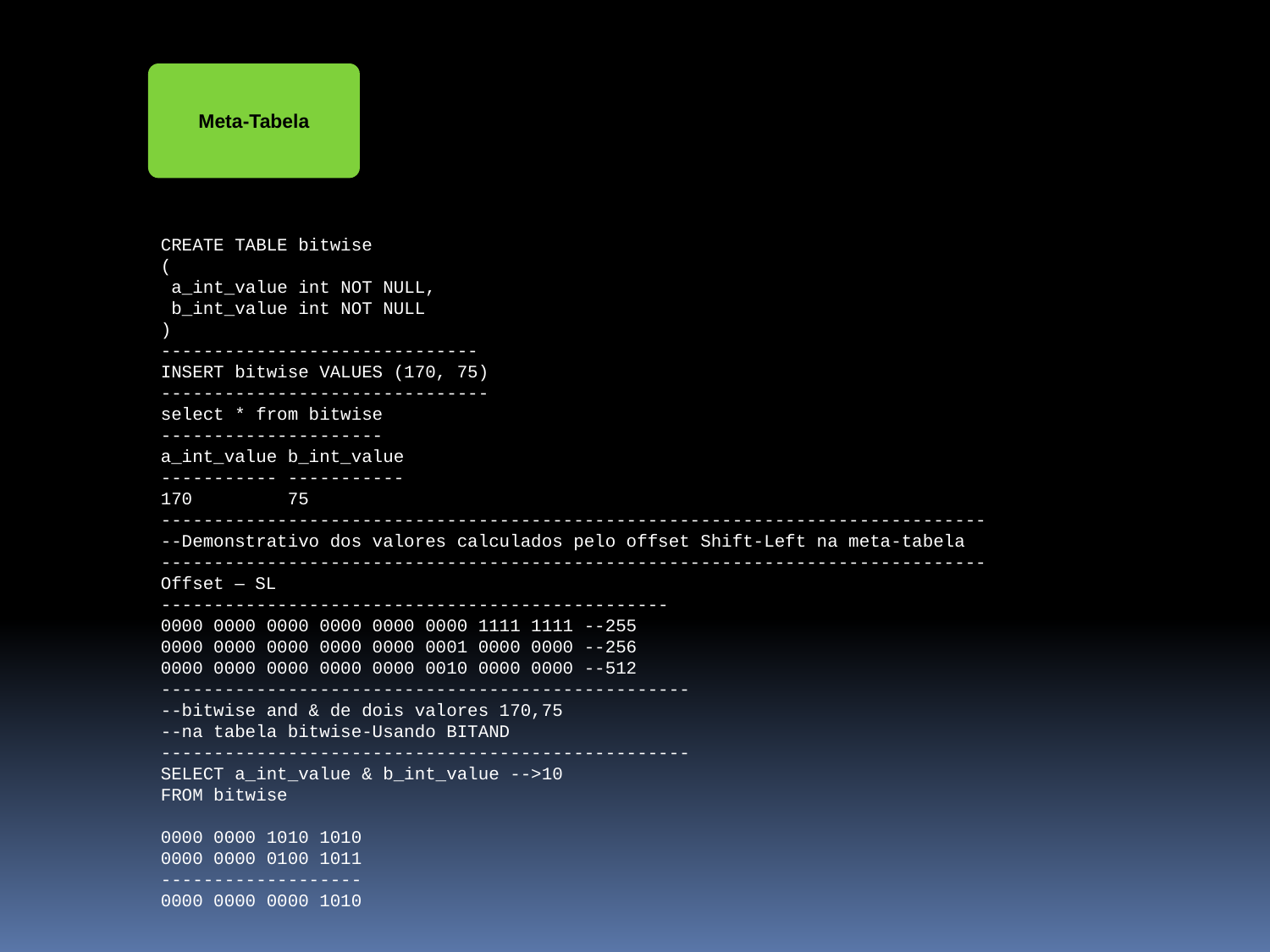

Meta-Tabela
CREATE TABLE bitwise
(
 a_int_value int NOT NULL,
 b_int_value int NOT NULL
)
------------------------------
INSERT bitwise VALUES (170, 75)
-------------------------------
select * from bitwise
---------------------
a_int_value b_int_value
----------- -----------
170         75
------------------------------------------------------------------------------
--Demonstrativo dos valores calculados pelo offset Shift-Left na meta-tabela
------------------------------------------------------------------------------
Offset – SL
------------------------------------------------
0000 0000 0000 0000 0000 0000 1111 1111 --255
0000 0000 0000 0000 0000 0001 0000 0000 --256
0000 0000 0000 0000 0000 0010 0000 0000 --512
--------------------------------------------------
--bitwise and & de dois valores 170,75
--na tabela bitwise-Usando BITAND
--------------------------------------------------
SELECT a_int_value & b_int_value -->10
FROM bitwise

0000 0000 1010 1010
0000 0000 0100 1011
-------------------
0000 0000 0000 1010